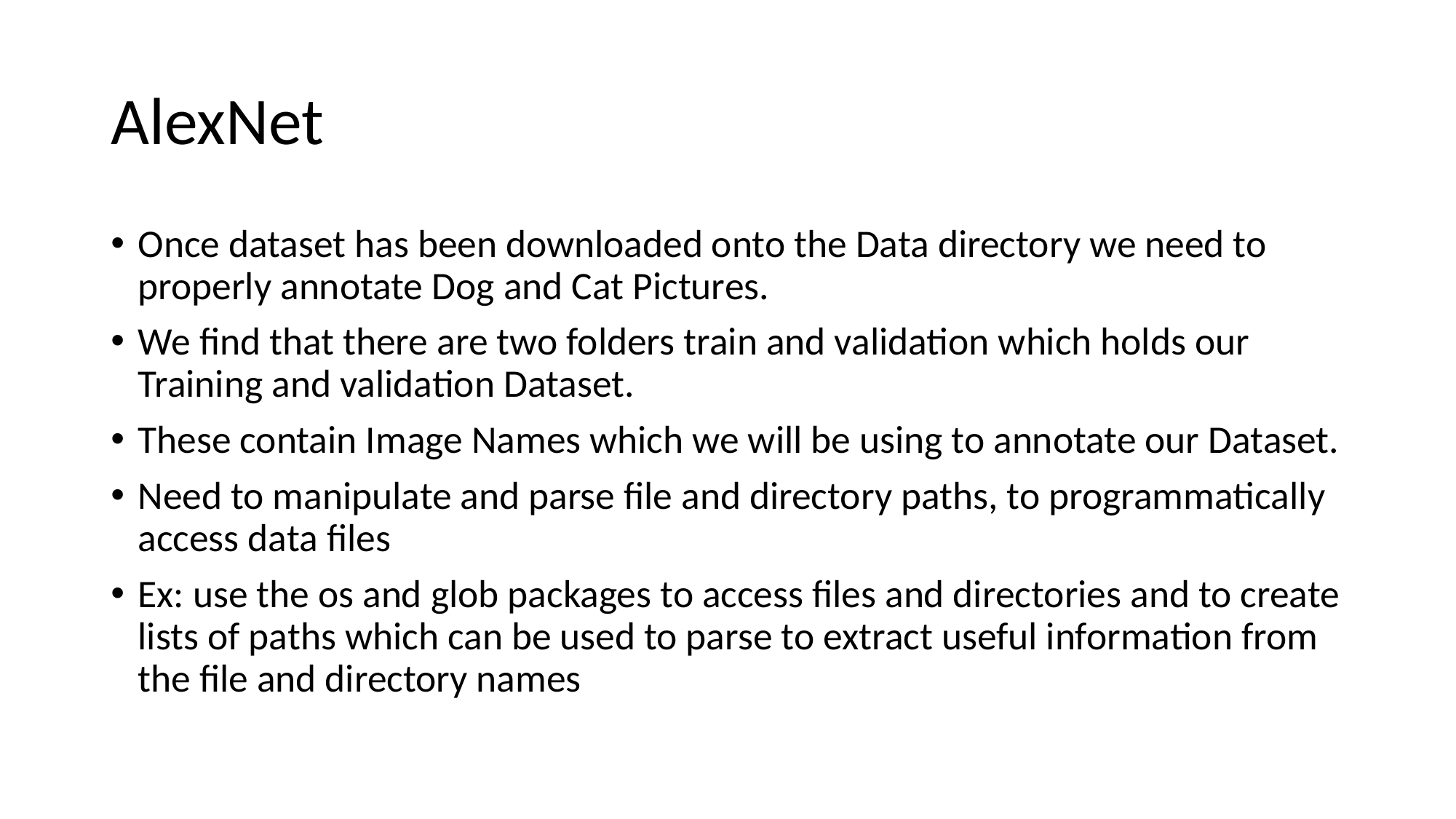

# AlexNet
Once dataset has been downloaded onto the Data directory we need to properly annotate Dog and Cat Pictures.
We find that there are two folders train and validation which holds our Training and validation Dataset.
These contain Image Names which we will be using to annotate our Dataset.
Need to manipulate and parse file and directory paths, to programmatically access data files
Ex: use the os and glob packages to access files and directories and to create lists of paths which can be used to parse to extract useful information from the file and directory names